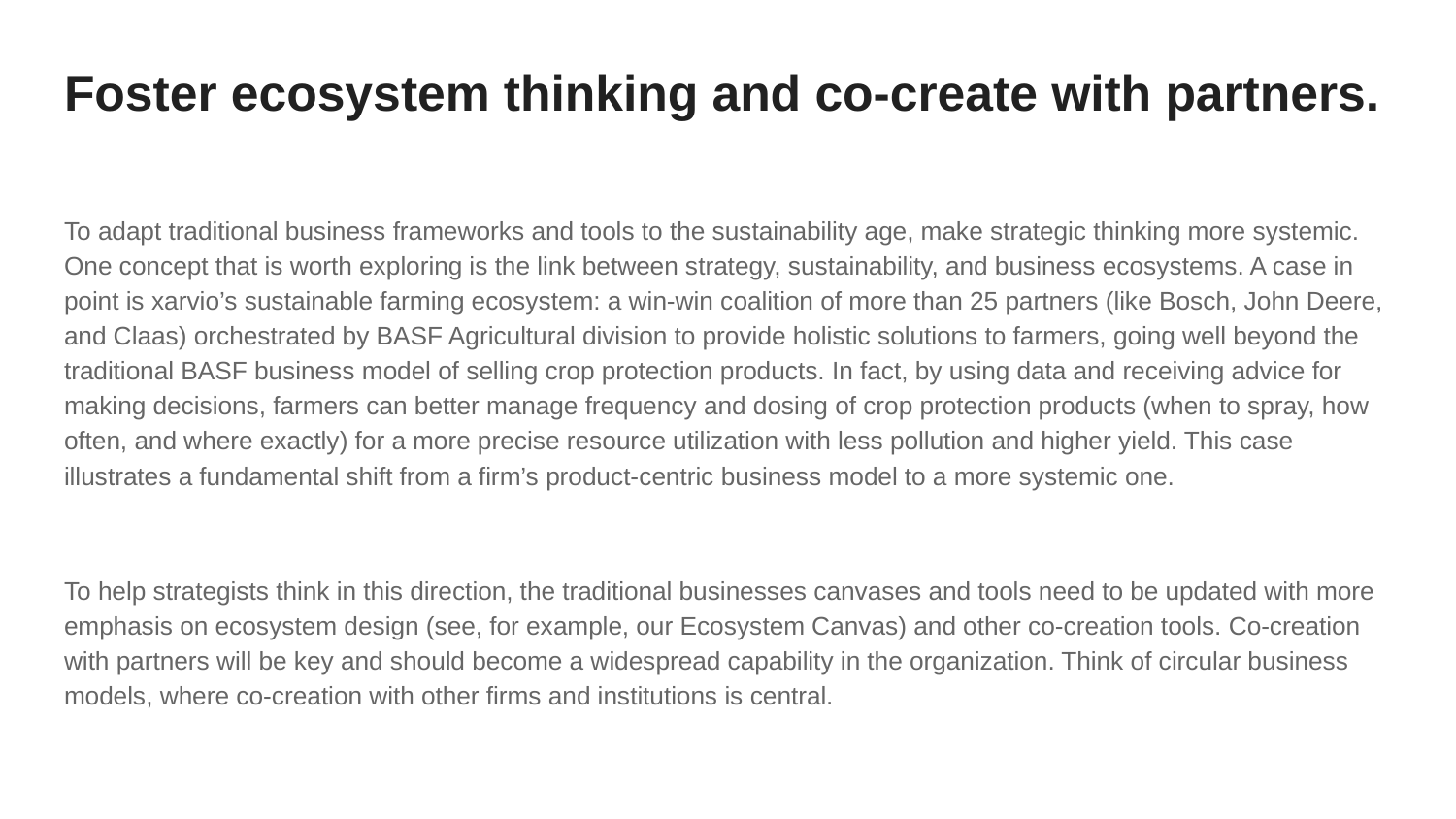

# Foster ecosystem thinking and co-create with partners.
To adapt traditional business frameworks and tools to the sustainability age, make strategic thinking more systemic. One concept that is worth exploring is the link between strategy, sustainability, and business ecosystems. A case in point is xarvio’s sustainable farming ecosystem: a win-win coalition of more than 25 partners (like Bosch, John Deere, and Claas) orchestrated by BASF Agricultural division to provide holistic solutions to farmers, going well beyond the traditional BASF business model of selling crop protection products. In fact, by using data and receiving advice for making decisions, farmers can better manage frequency and dosing of crop protection products (when to spray, how often, and where exactly) for a more precise resource utilization with less pollution and higher yield. This case illustrates a fundamental shift from a firm’s product-centric business model to a more systemic one.

To help strategists think in this direction, the traditional businesses canvases and tools need to be updated with more emphasis on ecosystem design (see, for example, our Ecosystem Canvas) and other co-creation tools. Co-creation with partners will be key and should become a widespread capability in the organization. Think of circular business models, where co-creation with other firms and institutions is central.